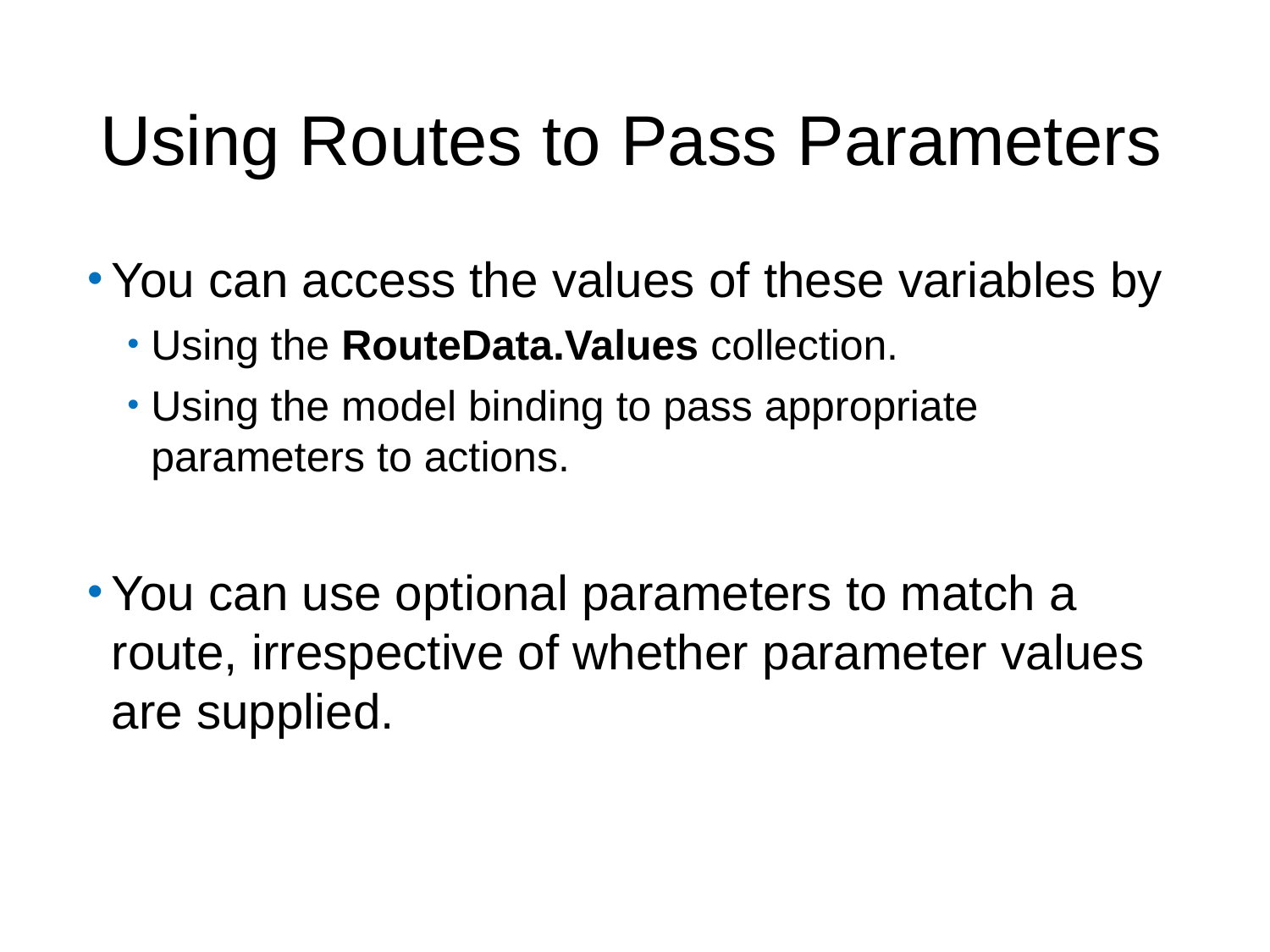

# Using Routes to Pass Parameters
You can access the values of these variables by
Using the RouteData.Values collection.
Using the model binding to pass appropriate parameters to actions.

You can use optional parameters to match a route, irrespective of whether parameter values are supplied.